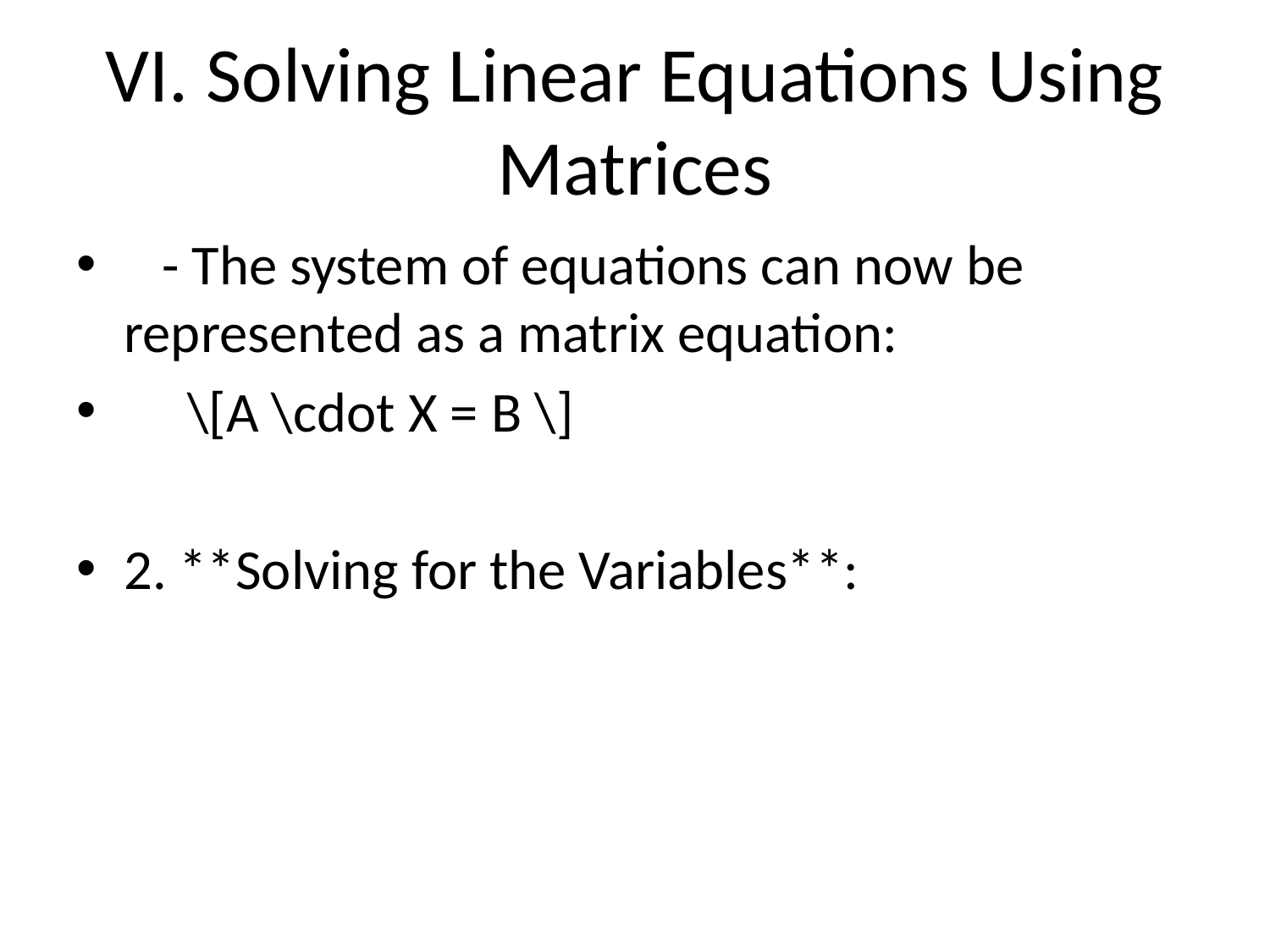

# VI. Solving Linear Equations Using Matrices
   - The system of equations can now be represented as a matrix equation:
     \[A \cdot X = B \]

2. **Solving for the Variables**: